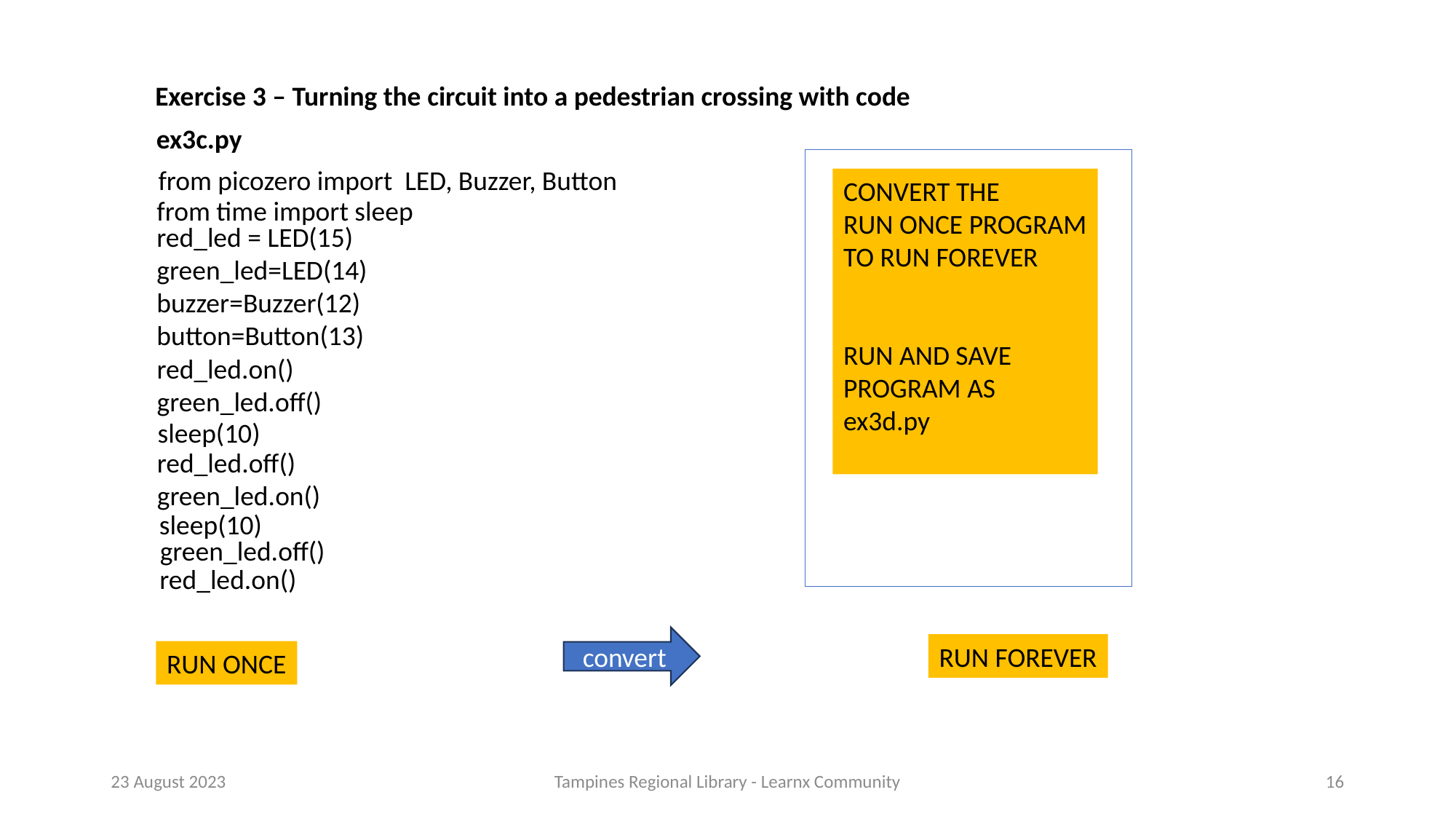

Exercise 3 – Turning the circuit into a pedestrian crossing with code
ex3c.py

CONVERT THE
RUN ONCE PROGRAM
TO RUN FOREVER

RUN AND SAVE
PROGRAM AS
ex3d.py

from picozero import  LED, Buzzer, Button
from time import sleep
red_led = LED(15)
green_led=LED(14)
buzzer=Buzzer(12)
button=Button(13)
red_led.on()
green_led.off()
sleep(10)
red_led.off()
green_led.on()
sleep(10)
green_led.off()
red_led.on()
convert
RUN FOREVER
RUN ONCE
23 August 2023
Tampines Regional Library - Learnx Community
16